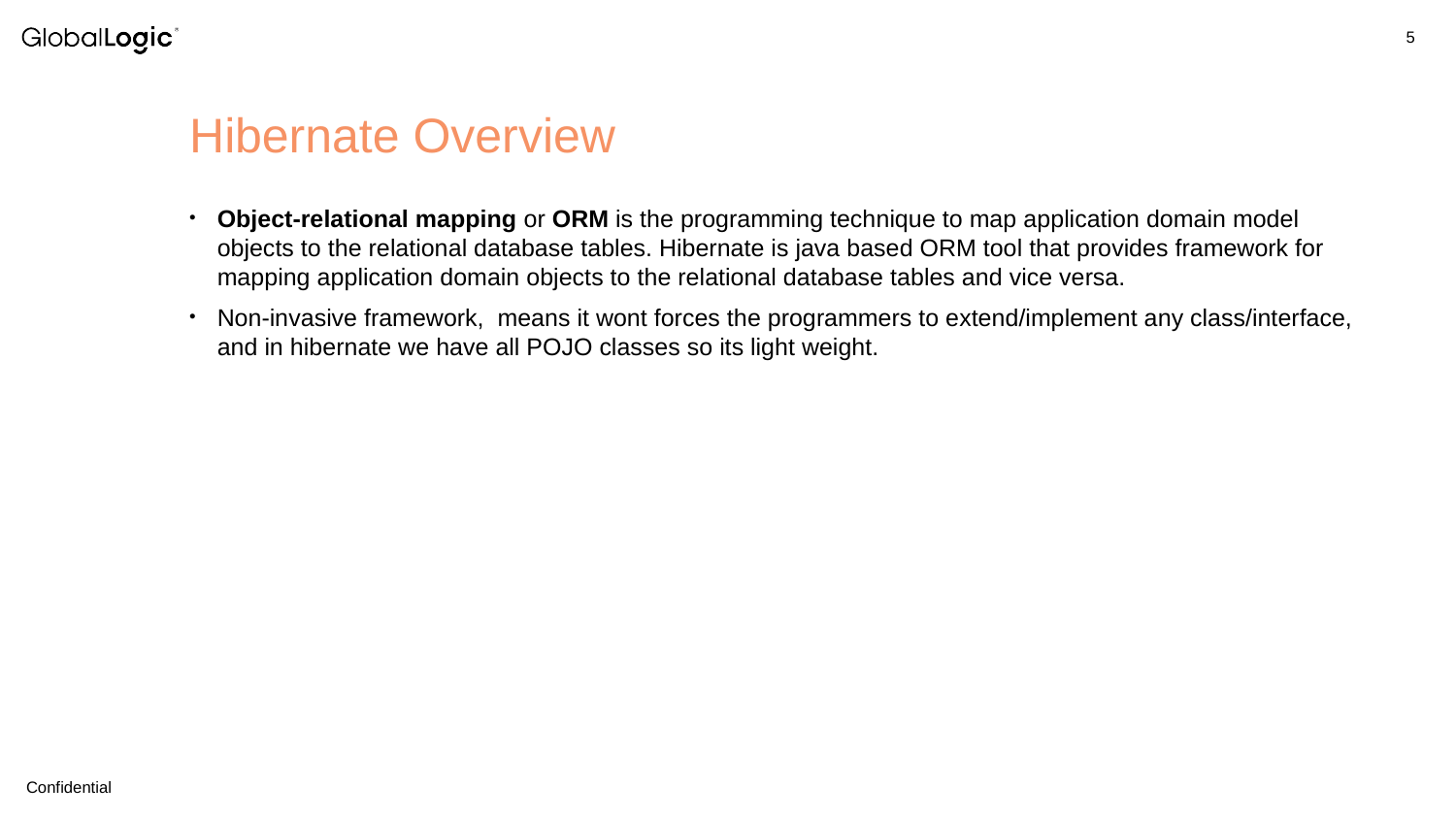

Hibernate Overview
Object-relational mapping or ORM is the programming technique to map application domain model objects to the relational database tables. Hibernate is java based ORM tool that provides framework for mapping application domain objects to the relational database tables and vice versa.
Non-invasive framework,  means it wont forces the programmers to extend/implement any class/interface, and in hibernate we have all POJO classes so its light weight.